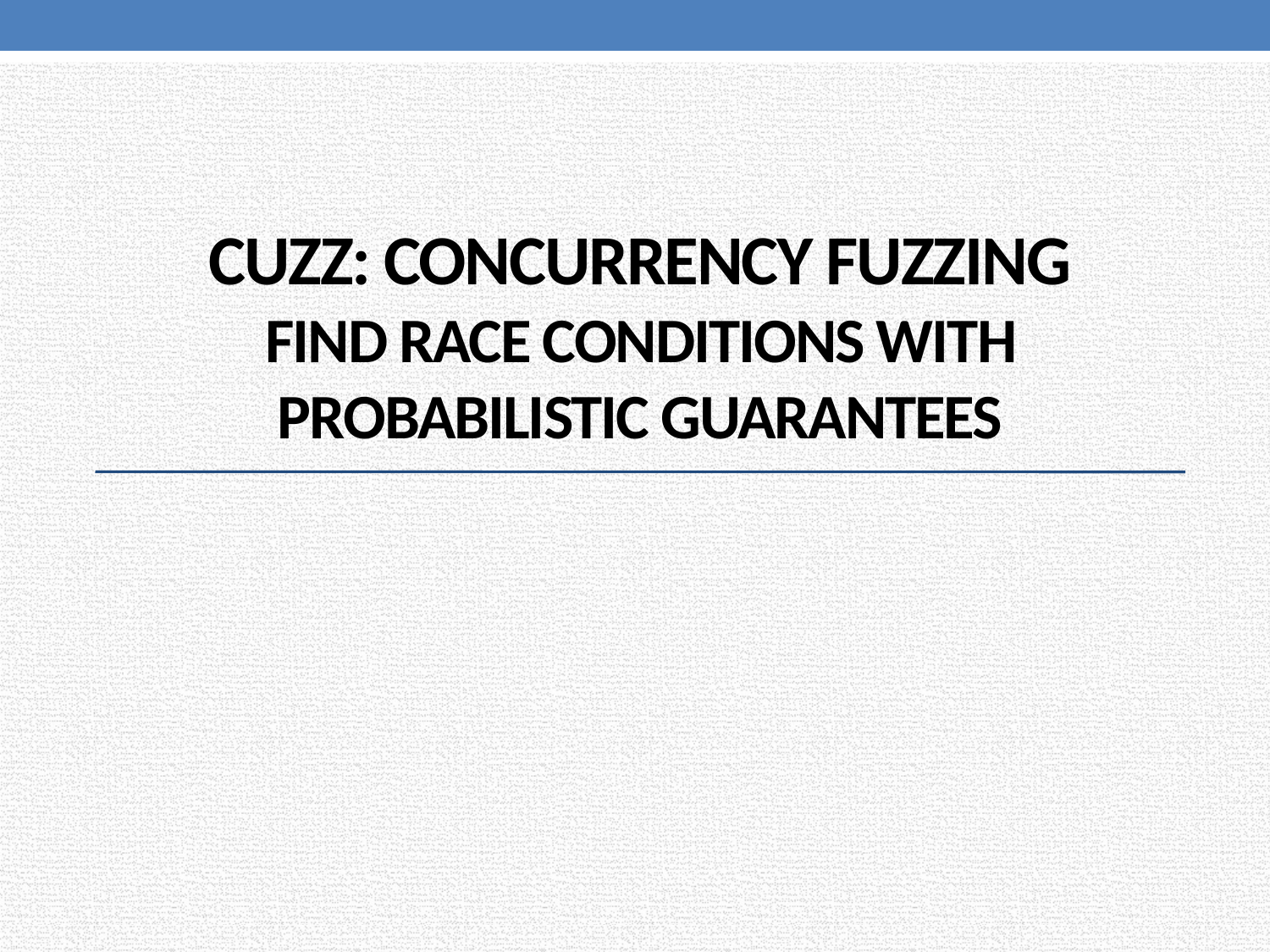

# Cuzz: Concurrency Fuzzing Find Race Conditions With ProbabiliSTIC Guarantees